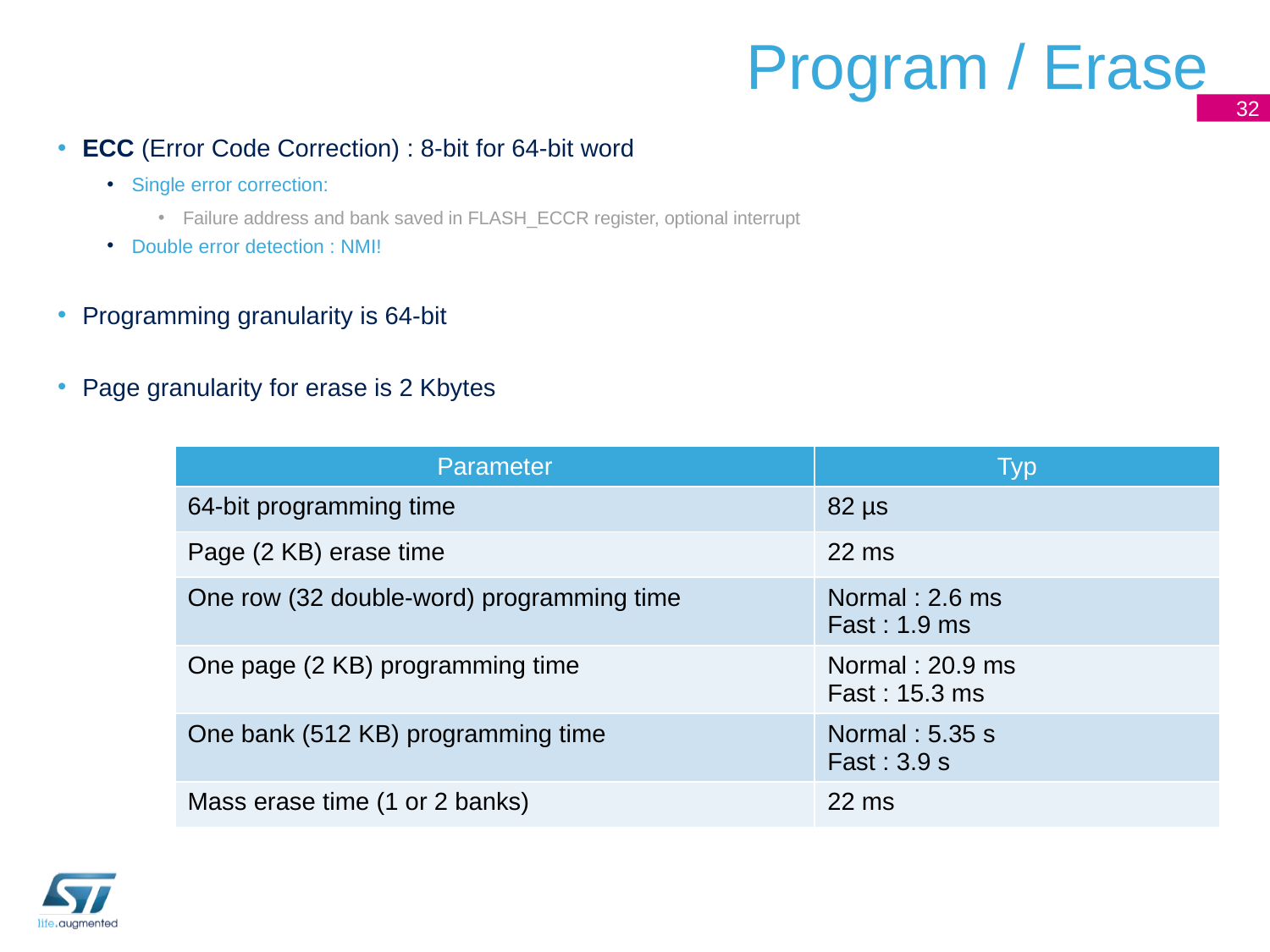

# Program / Erase
32
ECC (Error Code Correction) : 8-bit for 64-bit word
Single error correction:
Failure address and bank saved in FLASH_ECCR register, optional interrupt
Double error detection : NMI!
Programming granularity is 64-bit
Page granularity for erase is 2 Kbytes
| Parameter | Typ |
| --- | --- |
| 64-bit programming time | 82 µs |
| Page (2 KB) erase time | 22 ms |
| One row (32 double-word) programming time | Normal : 2.6 ms Fast : 1.9 ms |
| One page (2 KB) programming time | Normal : 20.9 ms Fast : 15.3 ms |
| One bank (512 KB) programming time | Normal : 5.35 s Fast : 3.9 s |
| Mass erase time (1 or 2 banks) | 22 ms |